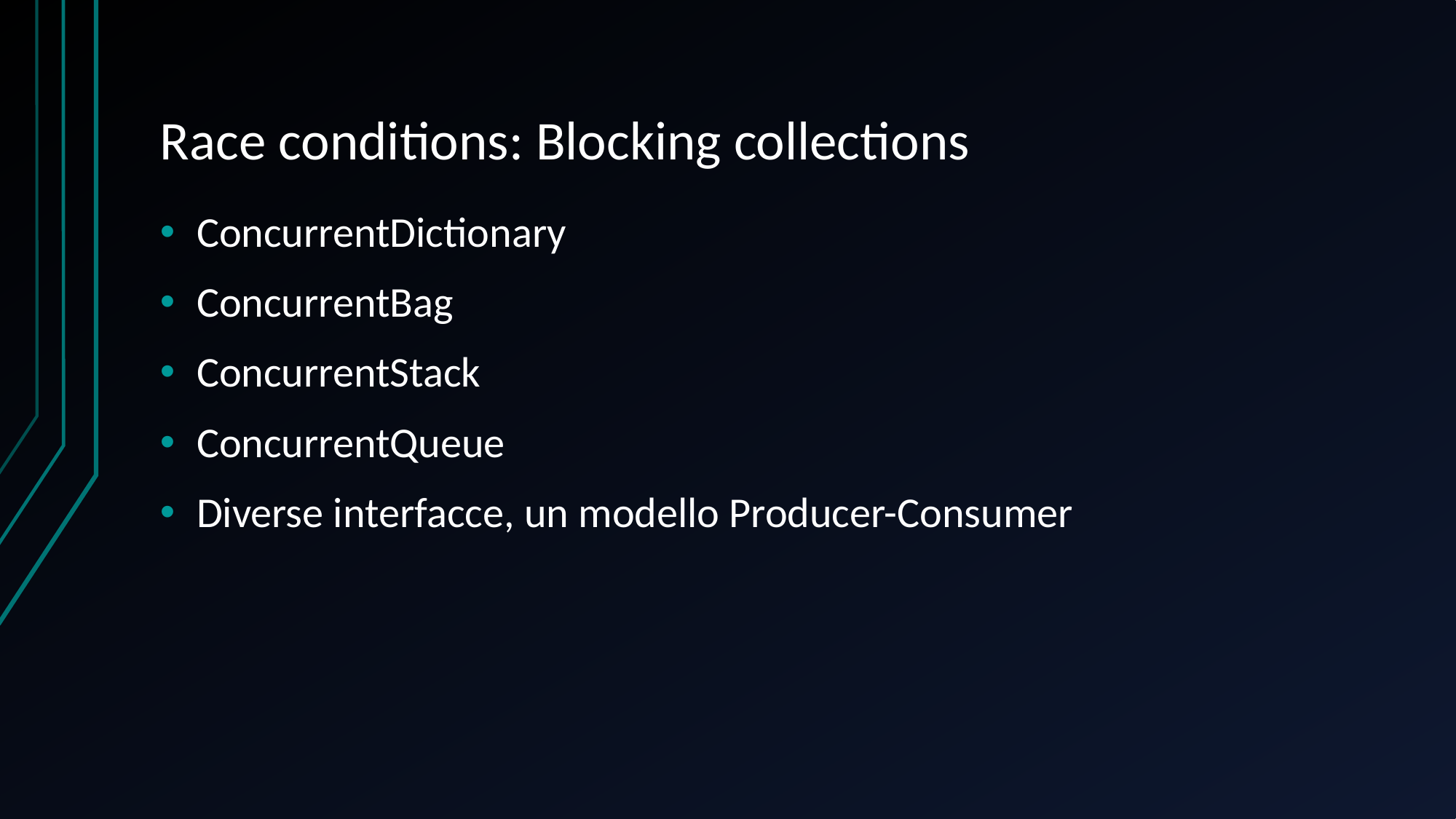

# Race conditions: Blocking collections
ConcurrentDictionary
ConcurrentBag
ConcurrentStack
ConcurrentQueue
Diverse interfacce, un modello Producer-Consumer